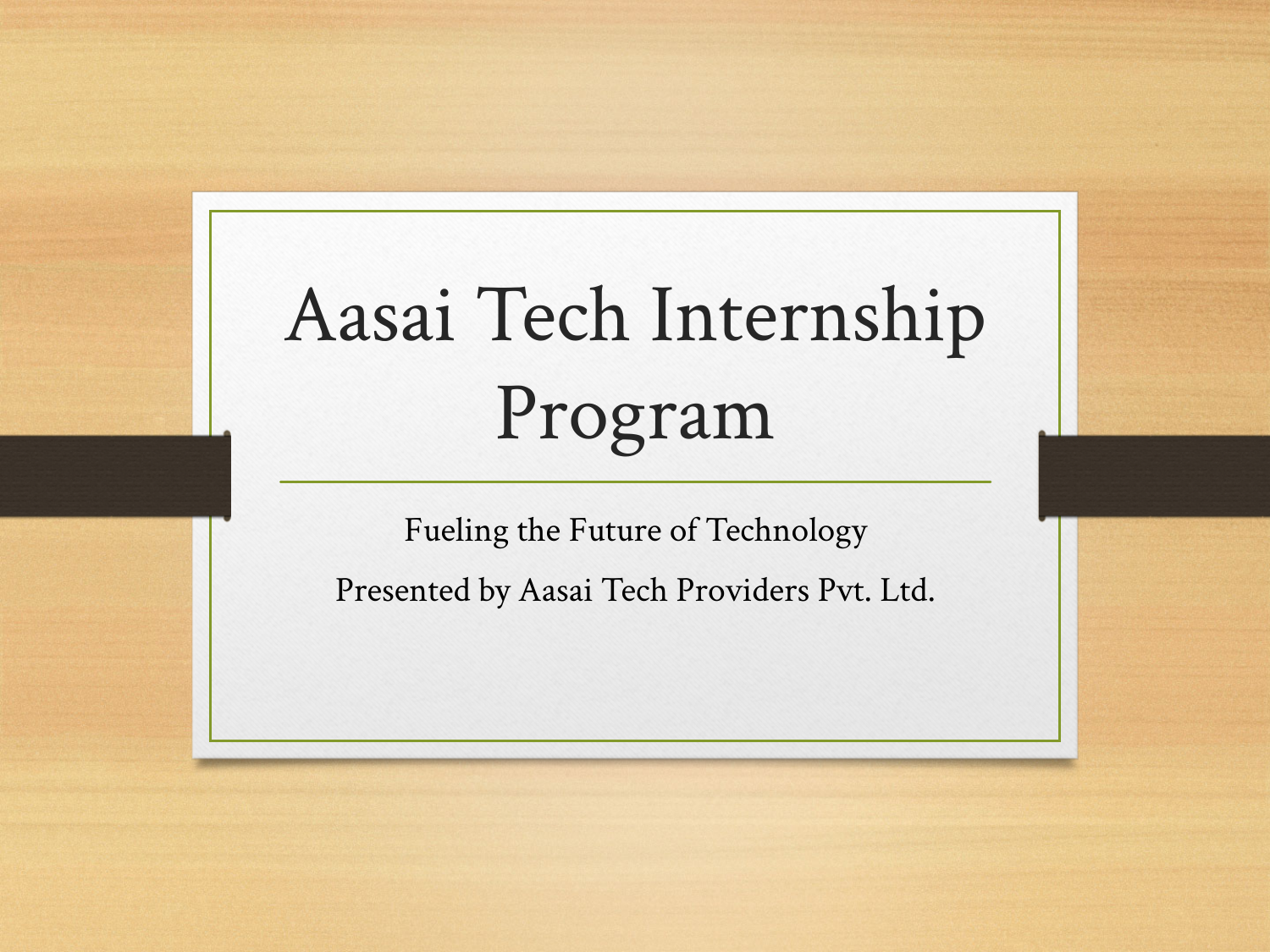

# Aasai Tech Internship Program
Fueling the Future of Technology
Presented by Aasai Tech Providers Pvt. Ltd.